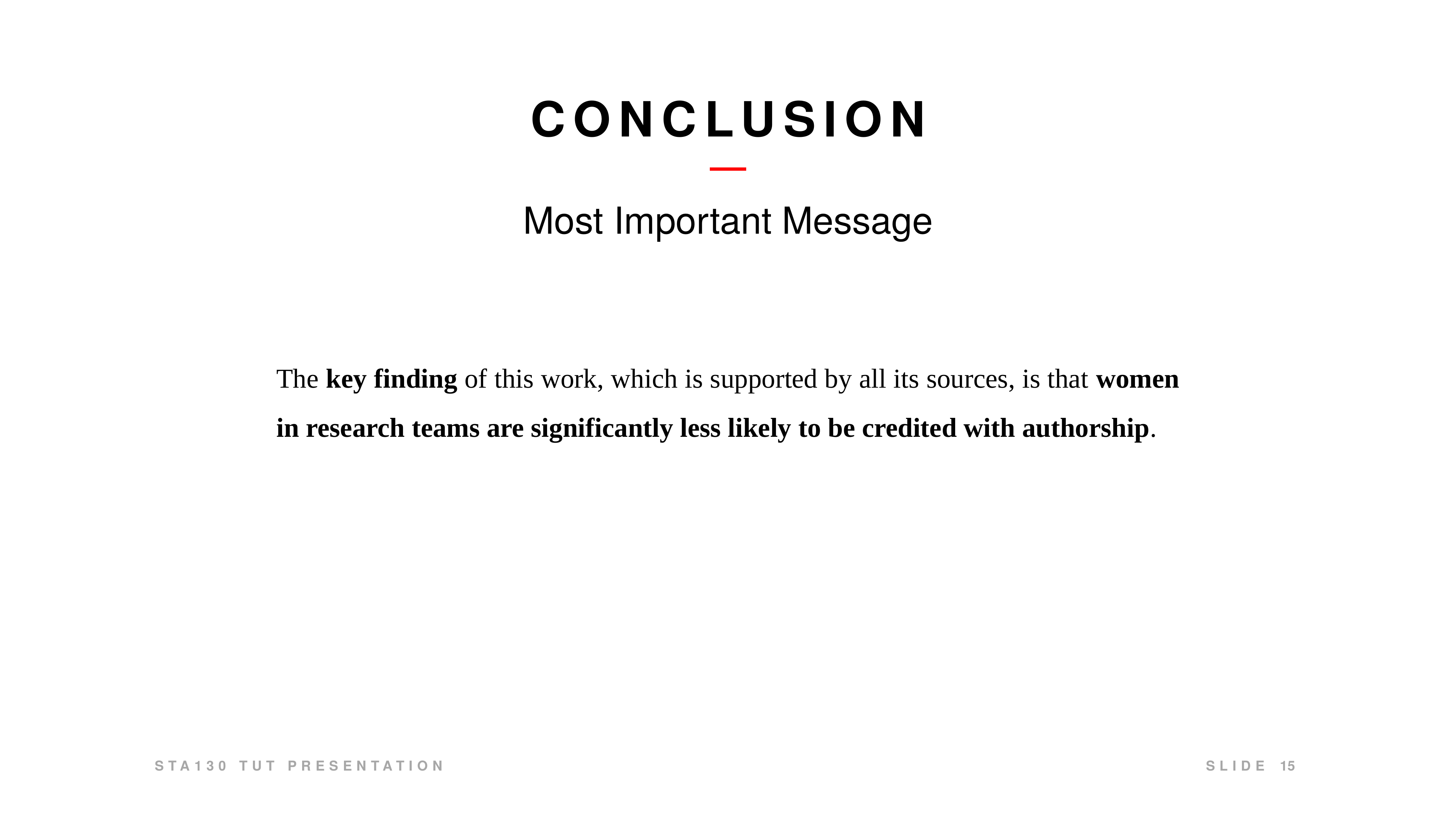

# Conclusion
Most Important Message
The key finding of this work, which is supported by all its sources, is that women in research teams are significantly less likely to be credited with authorship.
15